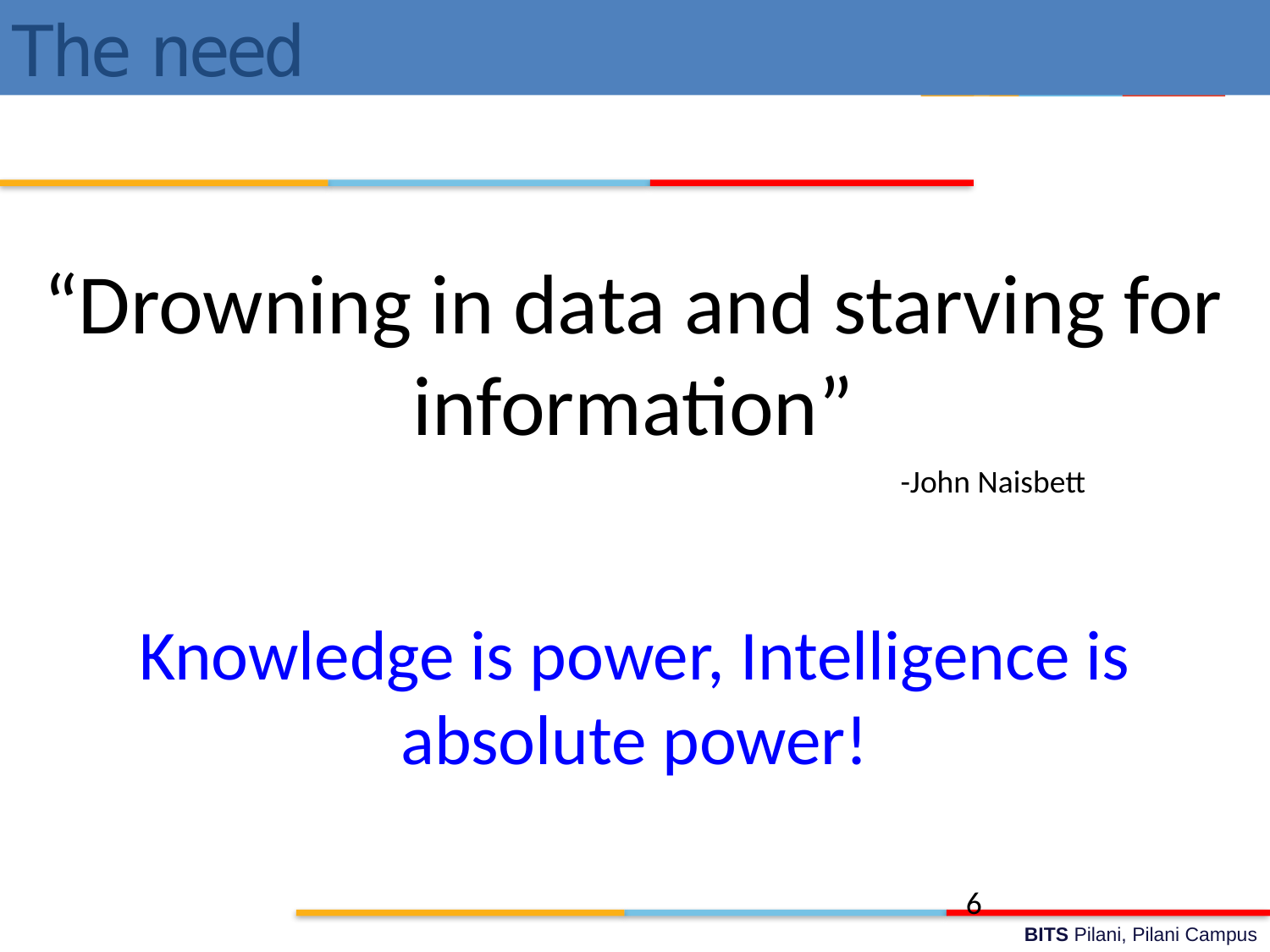

The need
“Drowning in data and starving for information”
-John Naisbett
Knowledge is power, Intelligence is absolute power!
6